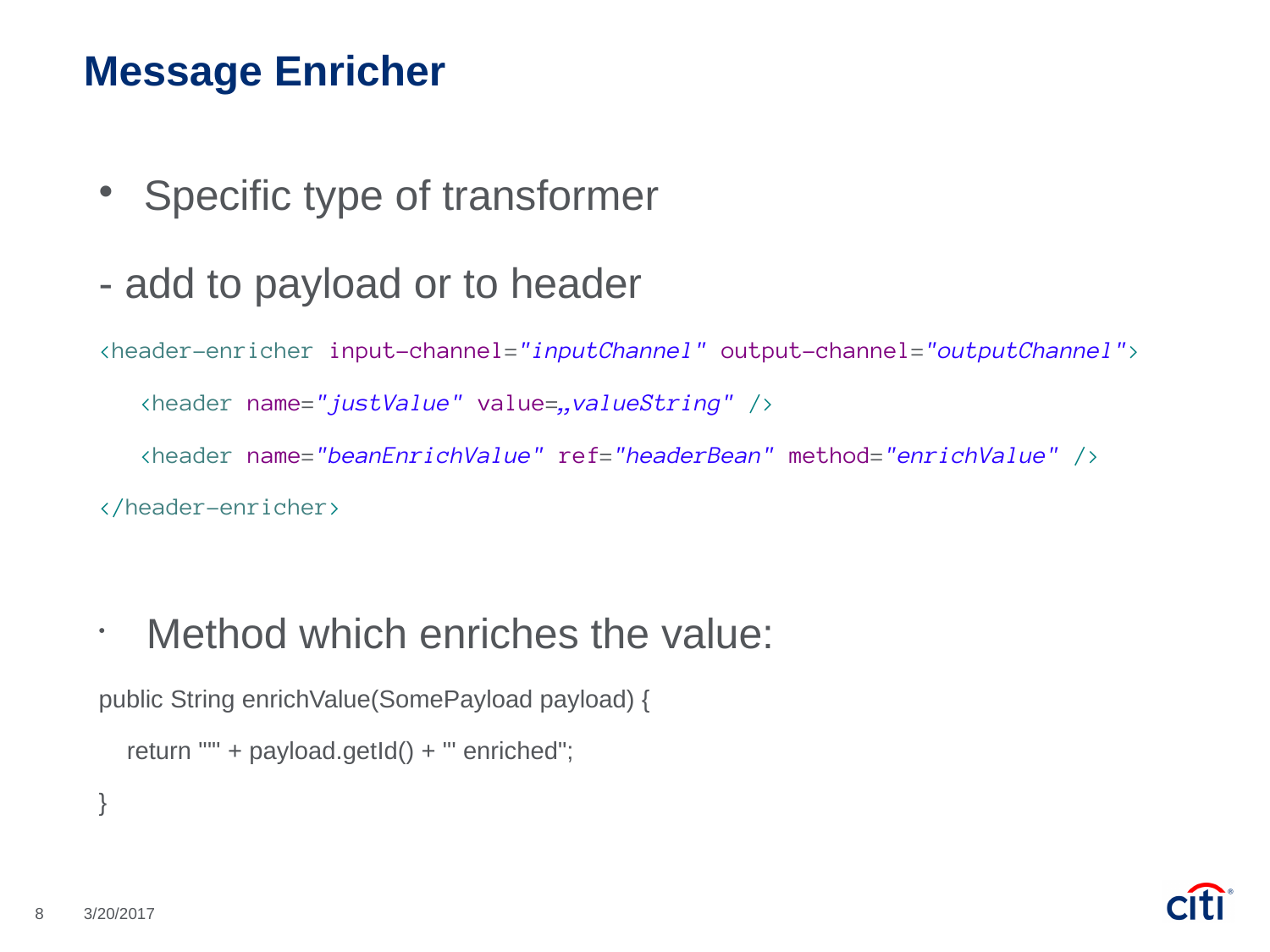

Message Enricher
Specific type of transformer
- add to payload or to header
<header-enricher input-channel="inputChannel" output-channel="outputChannel">
   <header name="justValue" value=„valueString" />
   <header name="beanEnrichValue" ref="headerBean" method="enrichValue" />
</header-enricher>

Method which enriches the value:
public String enrichValue(SomePayload payload) {
    return "'" + payload.getId() + "' enriched";
}
8
3/20/2017